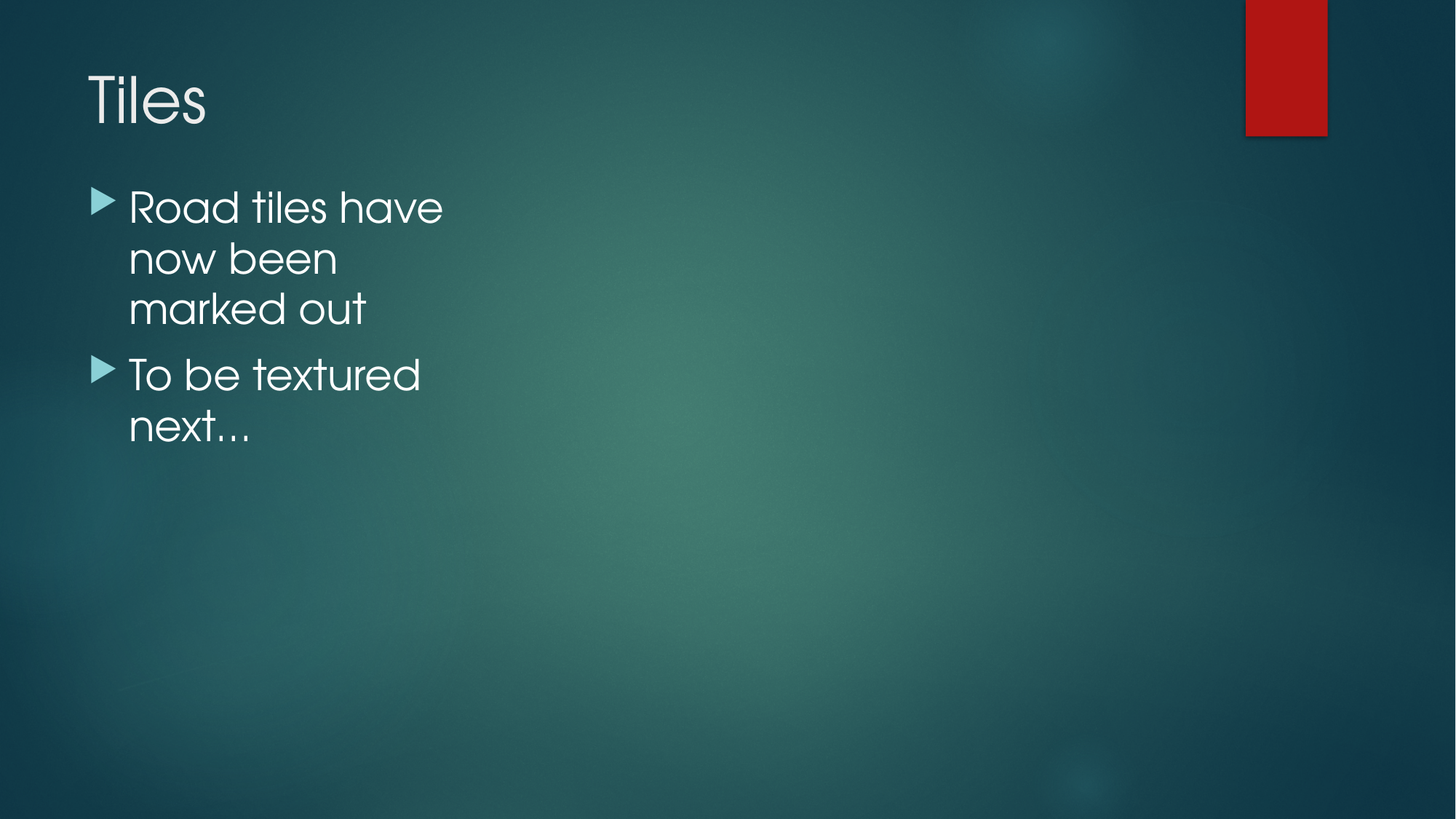

# Tiles
Road tiles have now been marked out
To be textured next…